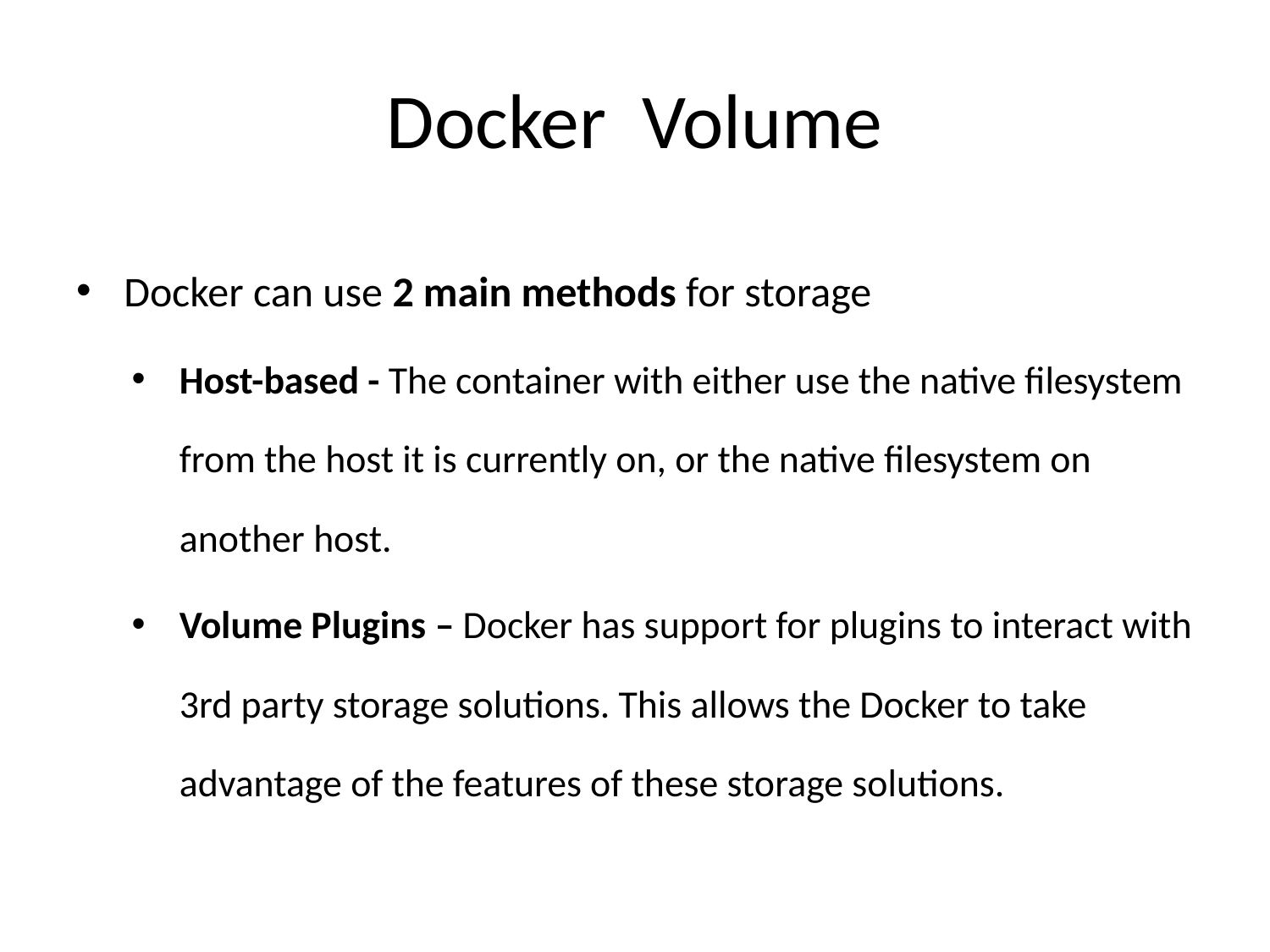

# Docker  Volume
Docker can use 2 main methods for storage
Host-based - The container with either use the native filesystem from the host it is currently on, or the native filesystem on another host.
Volume Plugins – Docker has support for plugins to interact with 3rd party storage solutions. This allows the Docker to take advantage of the features of these storage solutions.